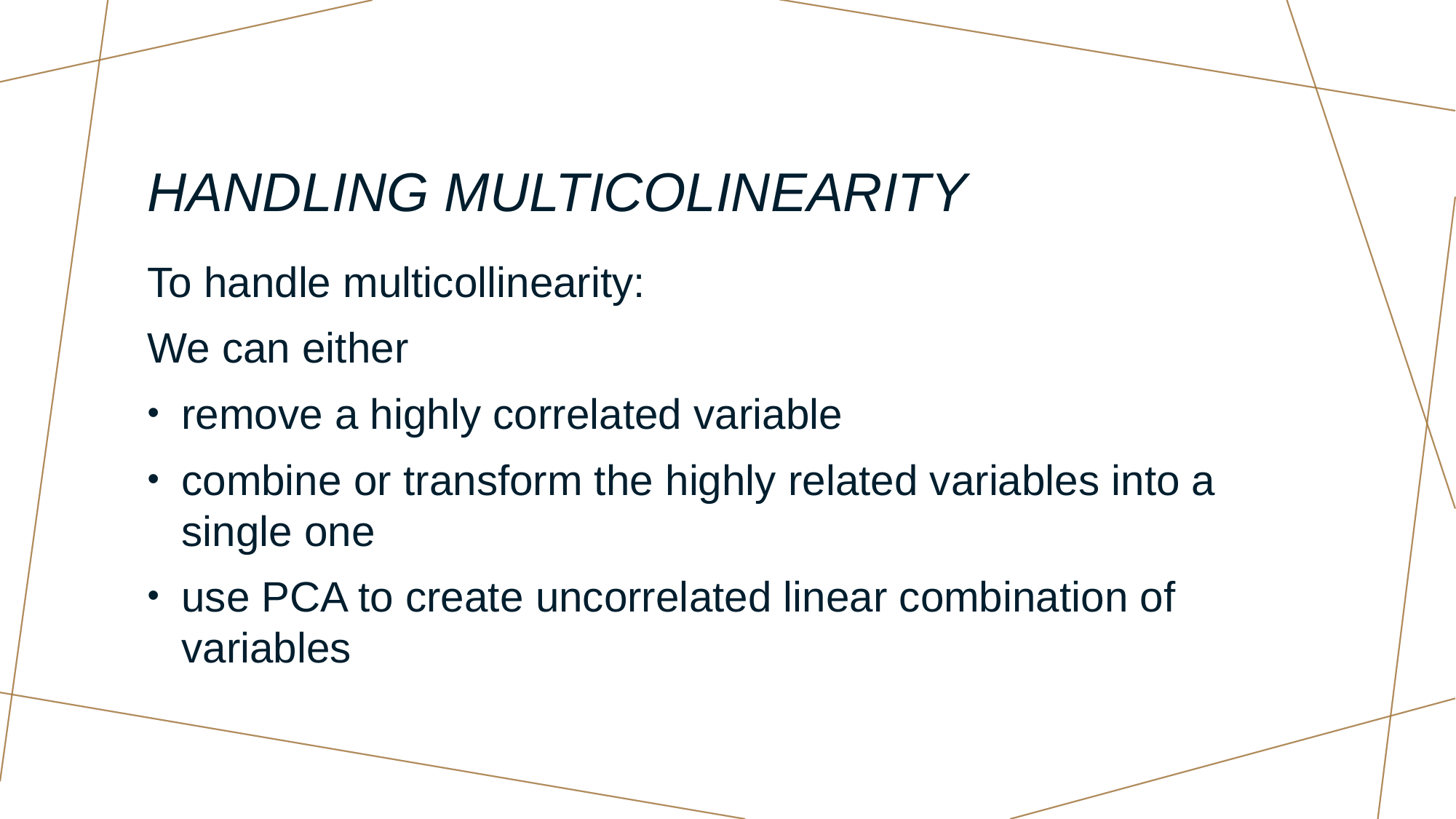

# Handling multicolinearity
To handle multicollinearity:
We can either
remove a highly correlated variable
combine or transform the highly related variables into a single one
use PCA to create uncorrelated linear combination of variables